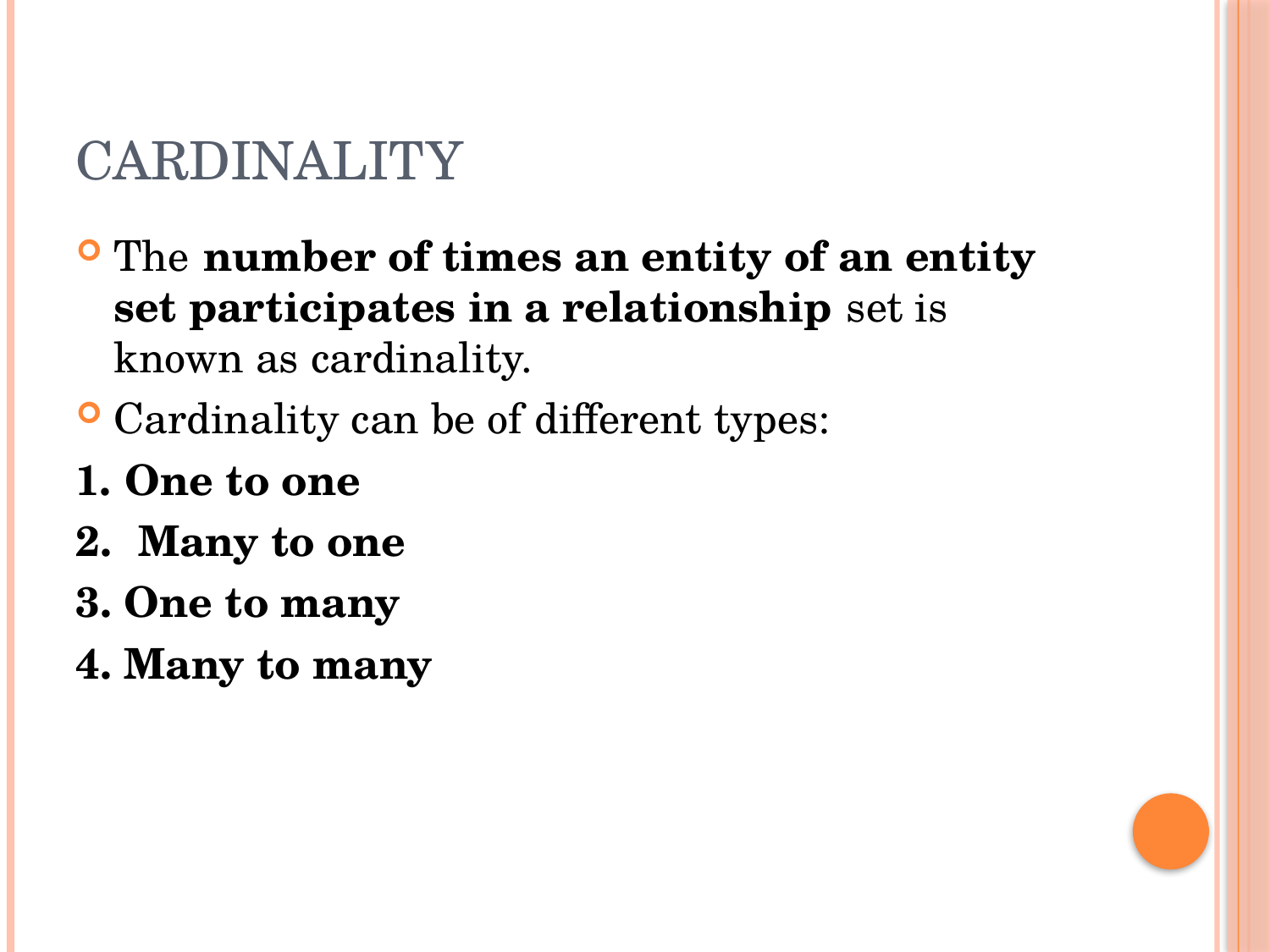

# Cardinality
The number of times an entity of an entity set participates in a relationship set is known as cardinality.
Cardinality can be of different types:
1. One to one
2.  Many to one
3. One to many
4. Many to many